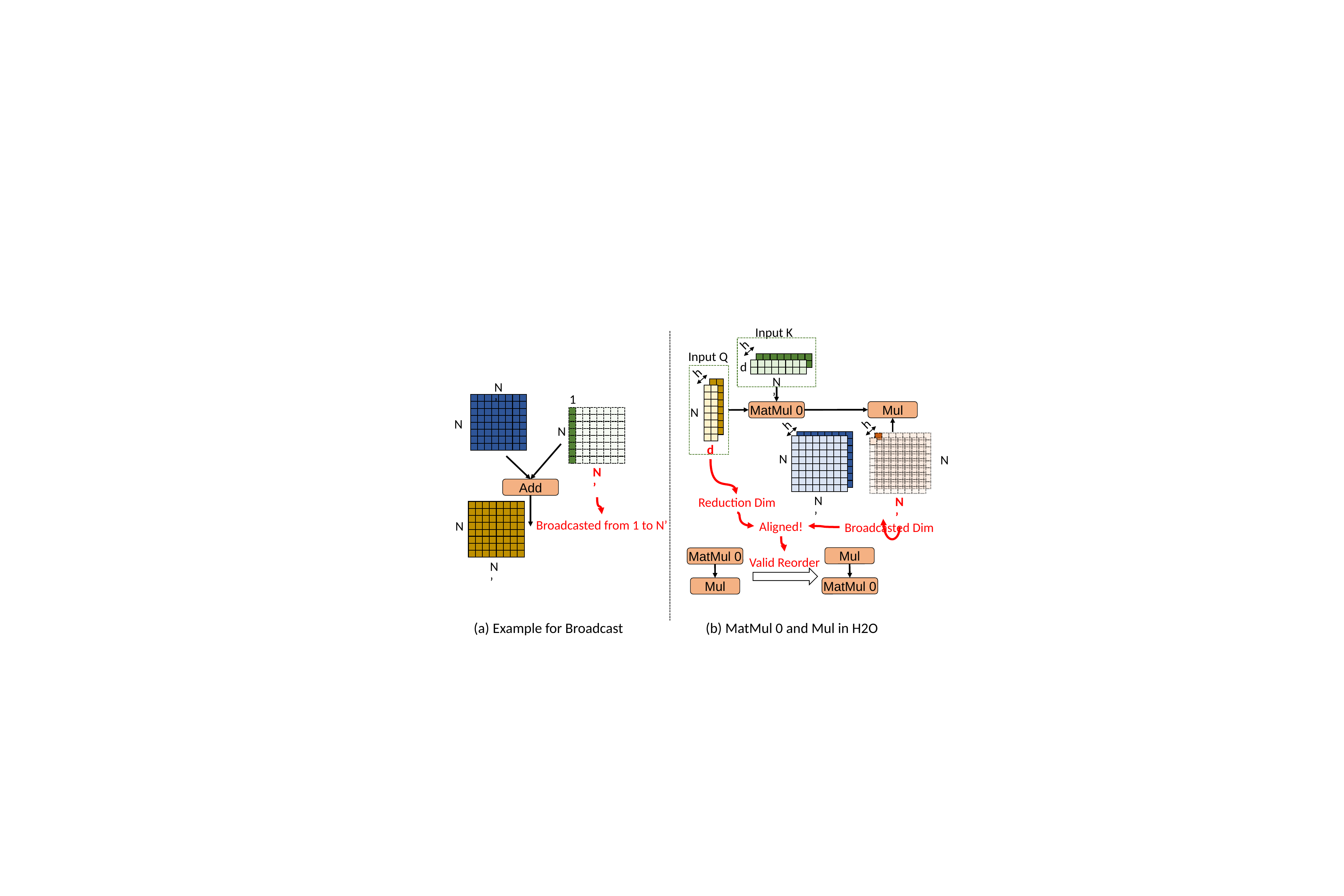

Input K
h

d
N’

Input Q
h

N
d

N’
1

Mul
MatMul 0

N
h
h

N
N’
N

N
N’
Add
N’
Reduction Dim

Broadcasted from 1 to N’
N
Aligned!
Broadcasted Dim
Mul
MatMul 0
Valid Reorder
N’

MatMul 0
Mul
(a) Example for Broadcast
(b) MatMul 0 and Mul in H2O